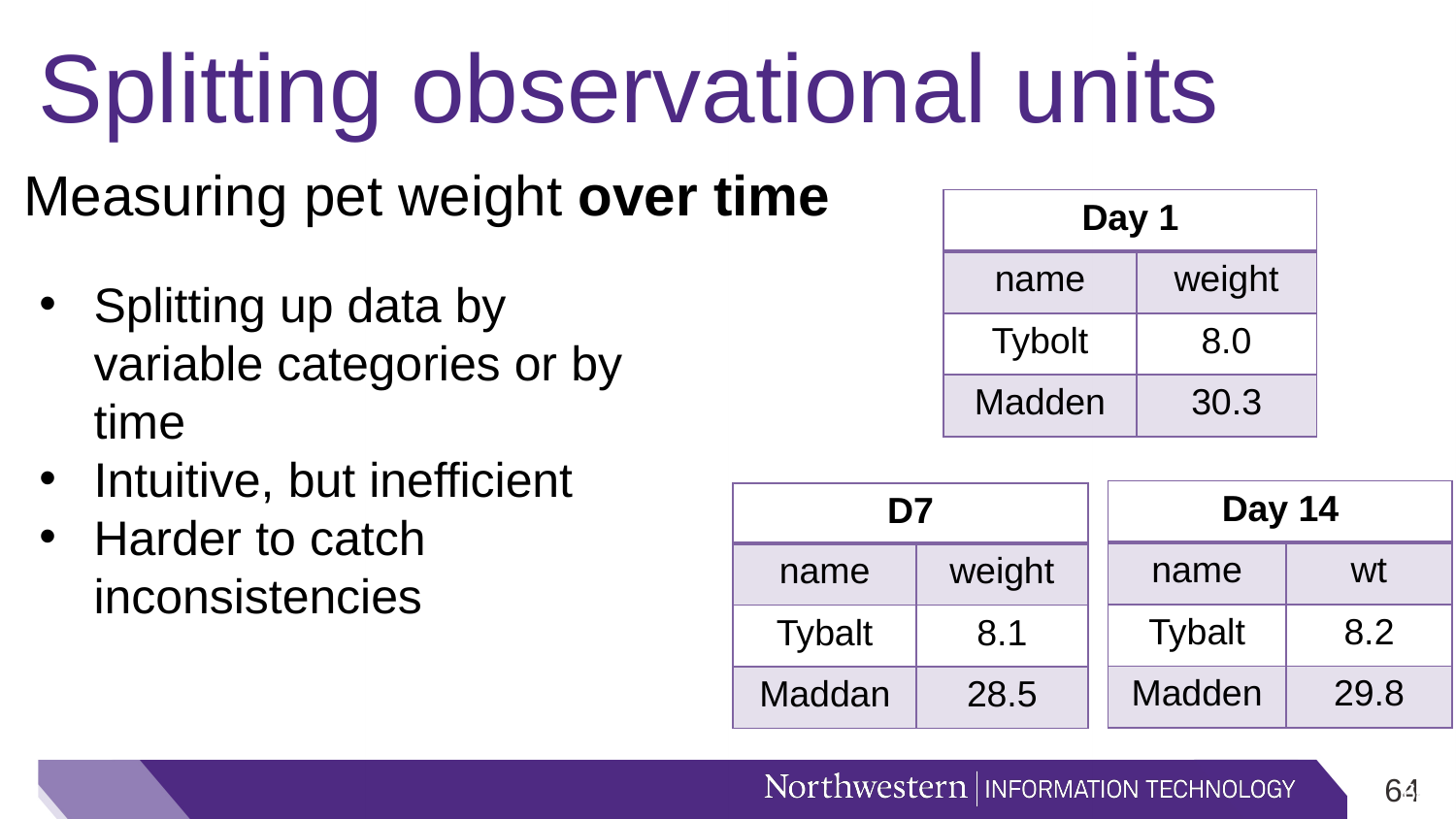

# Splitting observational units
Measuring pet weight over time
| Day 1 |  |
| --- | --- |
| name | weight |
| Tybolt | 8.0 |
| Madden | 30.3 |
Splitting up data by variable categories or by time
Intuitive, but inefficient
Harder to catch inconsistencies

| Day 14 |  |
| --- | --- |
| name | wt |
| Tybalt | 8.2 |
| Madden | 29.8 |
| D7 |  |
| --- | --- |
| name | weight |
| Tybalt | 8.1 |
| Maddan | 28.5 |
64